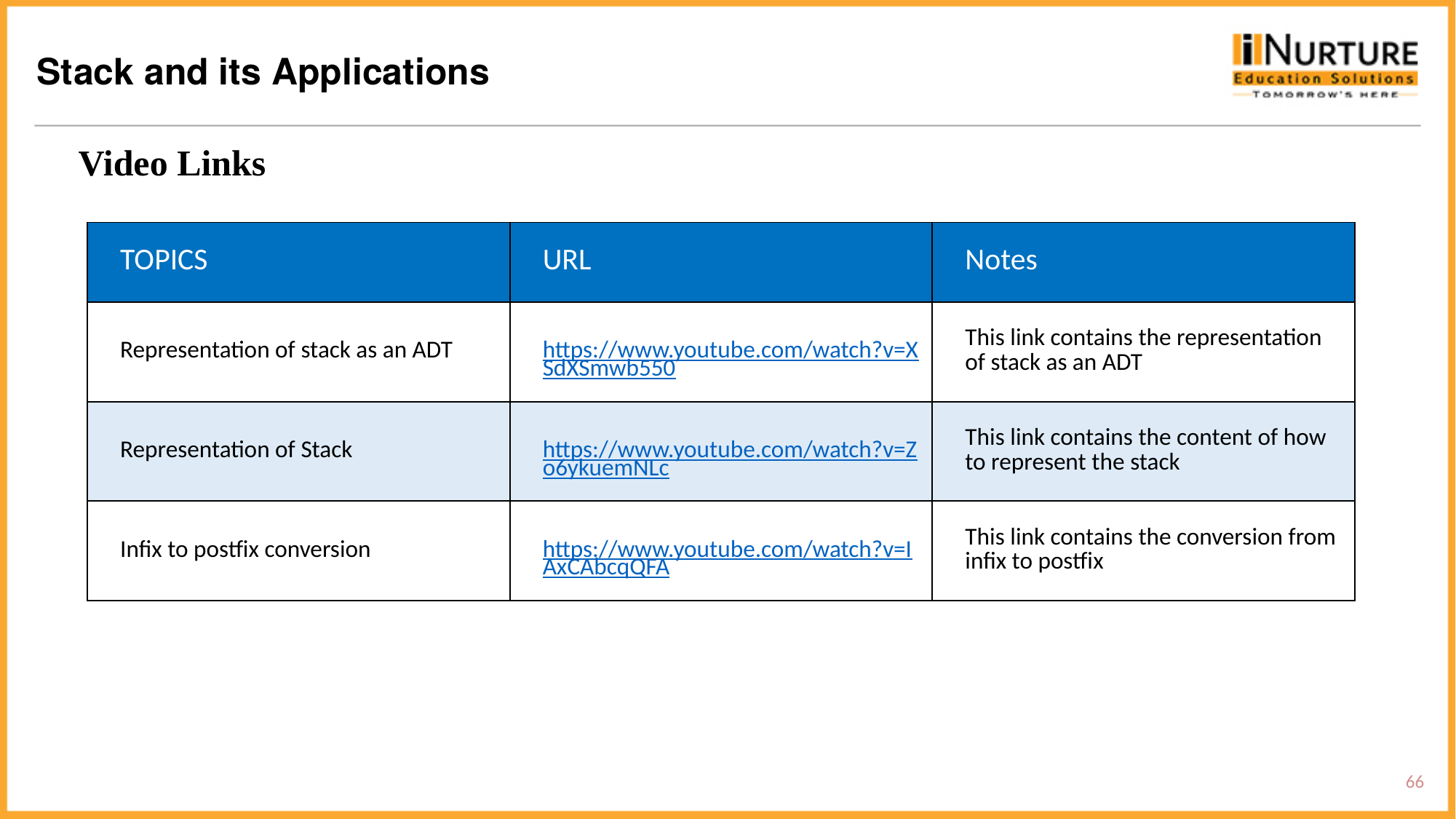

Stack and its Applications
Video Links
| TOPICS | URL | Notes |
| --- | --- | --- |
| Representation of stack as an ADT | https://www.youtube.com/watch?v=XSdXSmwb550 | This link contains the representation of stack as an ADT |
| Representation of Stack | https://www.youtube.com/watch?v=Zo6ykuemNLc | This link contains the content of how to represent the stack |
| Infix to postfix conversion | https://www.youtube.com/watch?v=IAxCAbcqQFA | This link contains the conversion from infix to postfix |
66